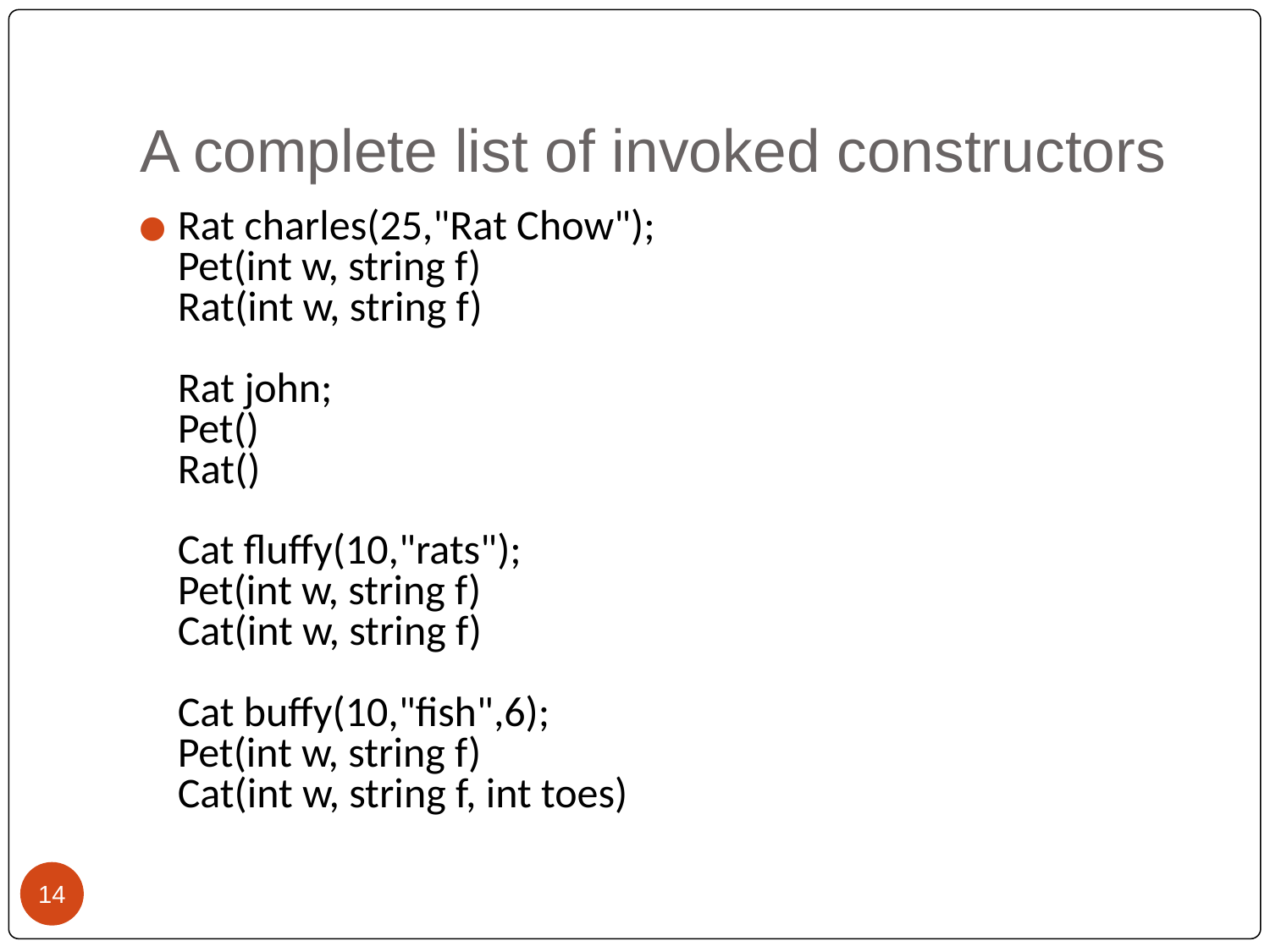

# A complete list of invoked constructors
Rat charles(25,"Rat Chow");
Pet(int w, string f)
Rat(int w, string f)
Rat john;
Pet()
Rat()
Cat fluffy(10,"rats");
Pet(int w, string f)
Cat(int w, string f)
Cat buffy(10,"fish",6);
Pet(int w, string f)
Cat(int w, string f, int toes)
14